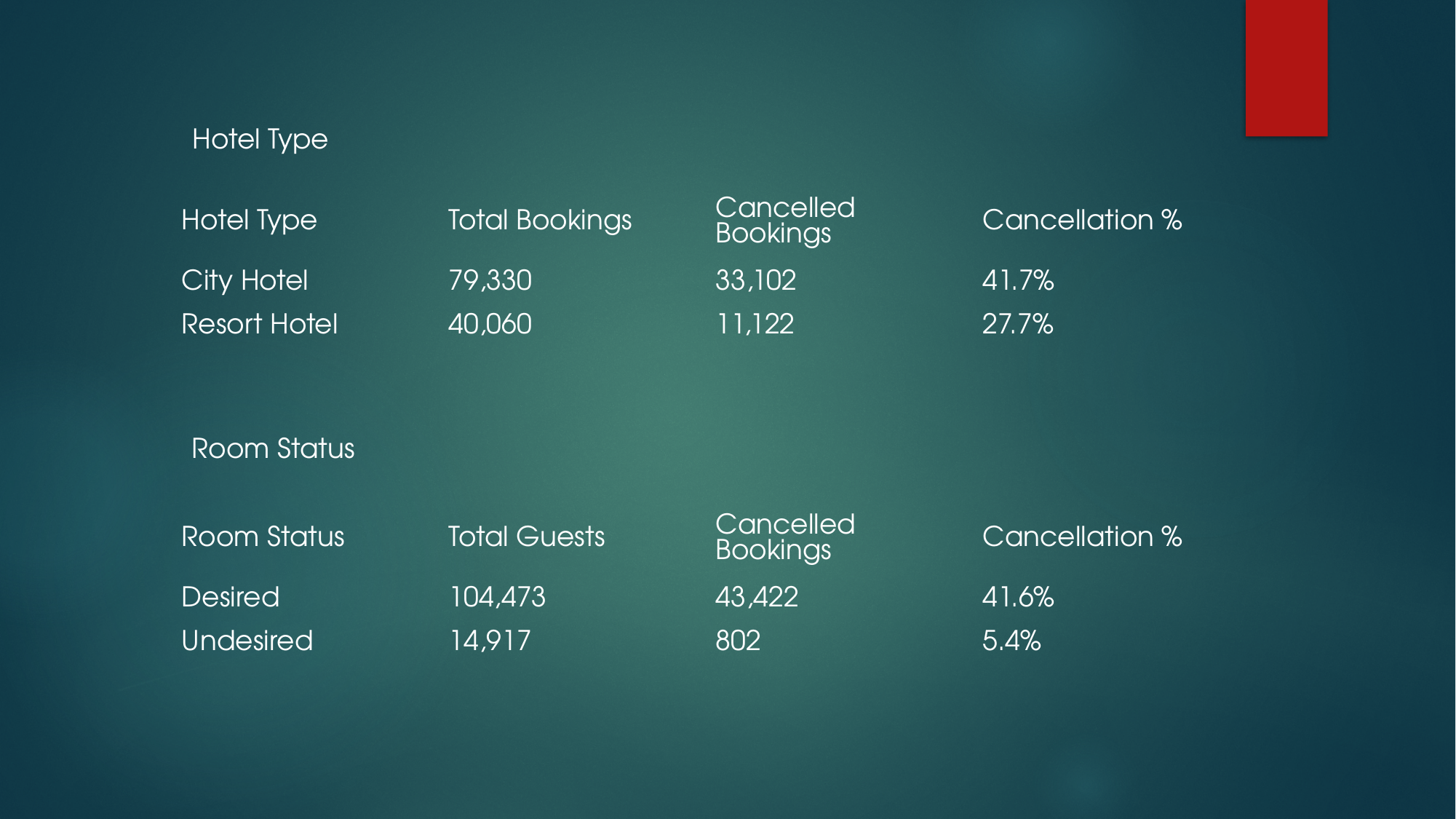

Hotel Type
| Hotel Type | Total Bookings | Cancelled Bookings | Cancellation % |
| --- | --- | --- | --- |
| City Hotel | 79,330 | 33,102 | 41.7% |
| Resort Hotel | 40,060 | 11,122 | 27.7% |
Room Status
| Room Status | Total Guests | Cancelled Bookings | Cancellation % |
| --- | --- | --- | --- |
| Desired | 104,473 | 43,422 | 41.6% |
| Undesired | 14,917 | 802 | 5.4% |